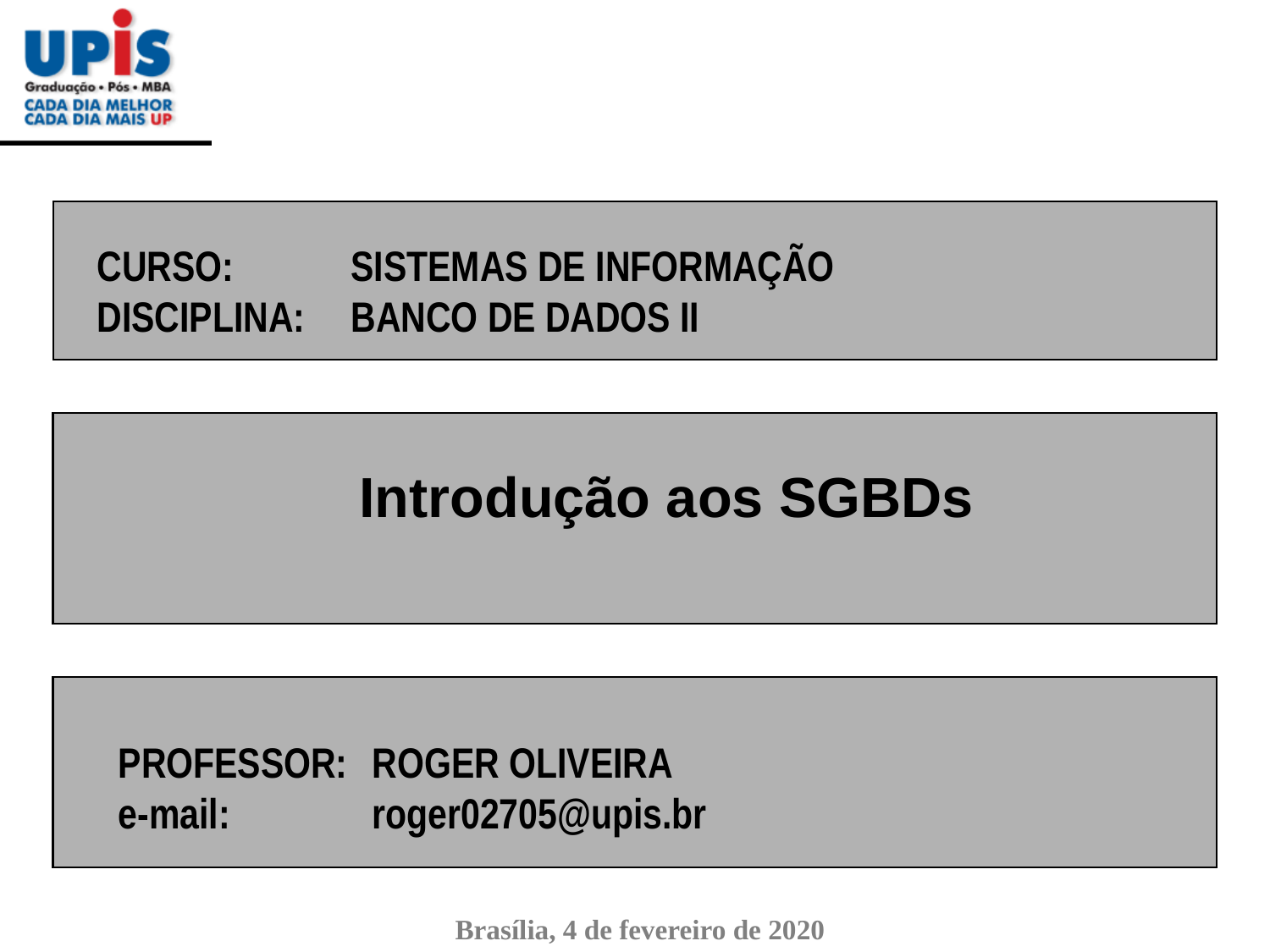

CURSO:	SISTEMAS DE INFORMAÇÃO
DISCIPLINA: 	BANCO DE DADOS II

Introdução aos SGBDs

PROFESSOR:	ROGER OLIVEIRA
e-mail: 		roger02705@upis.br
Brasília, 4 de fevereiro de 2020